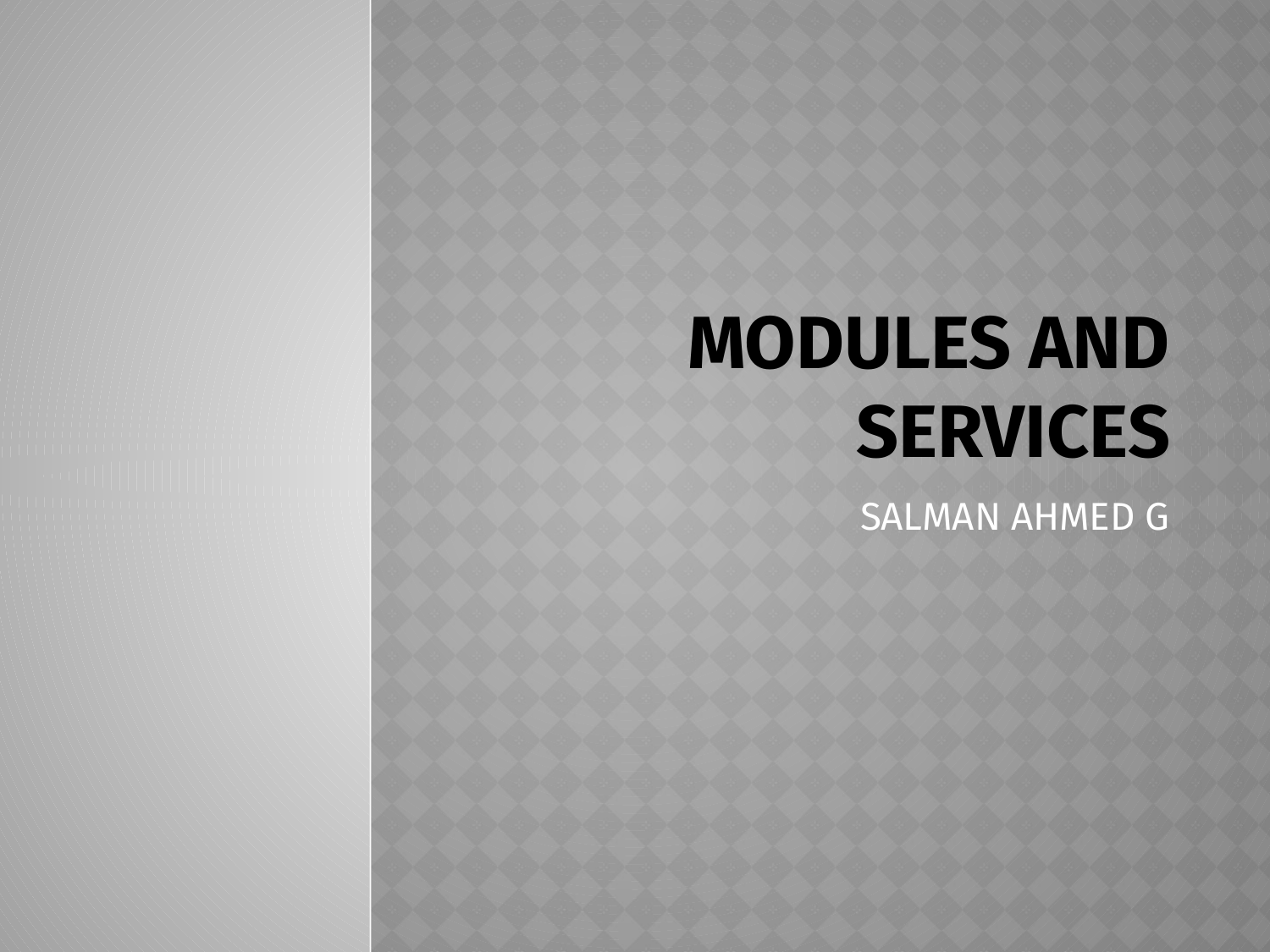

# Modules and services
SALMAN AHMED G